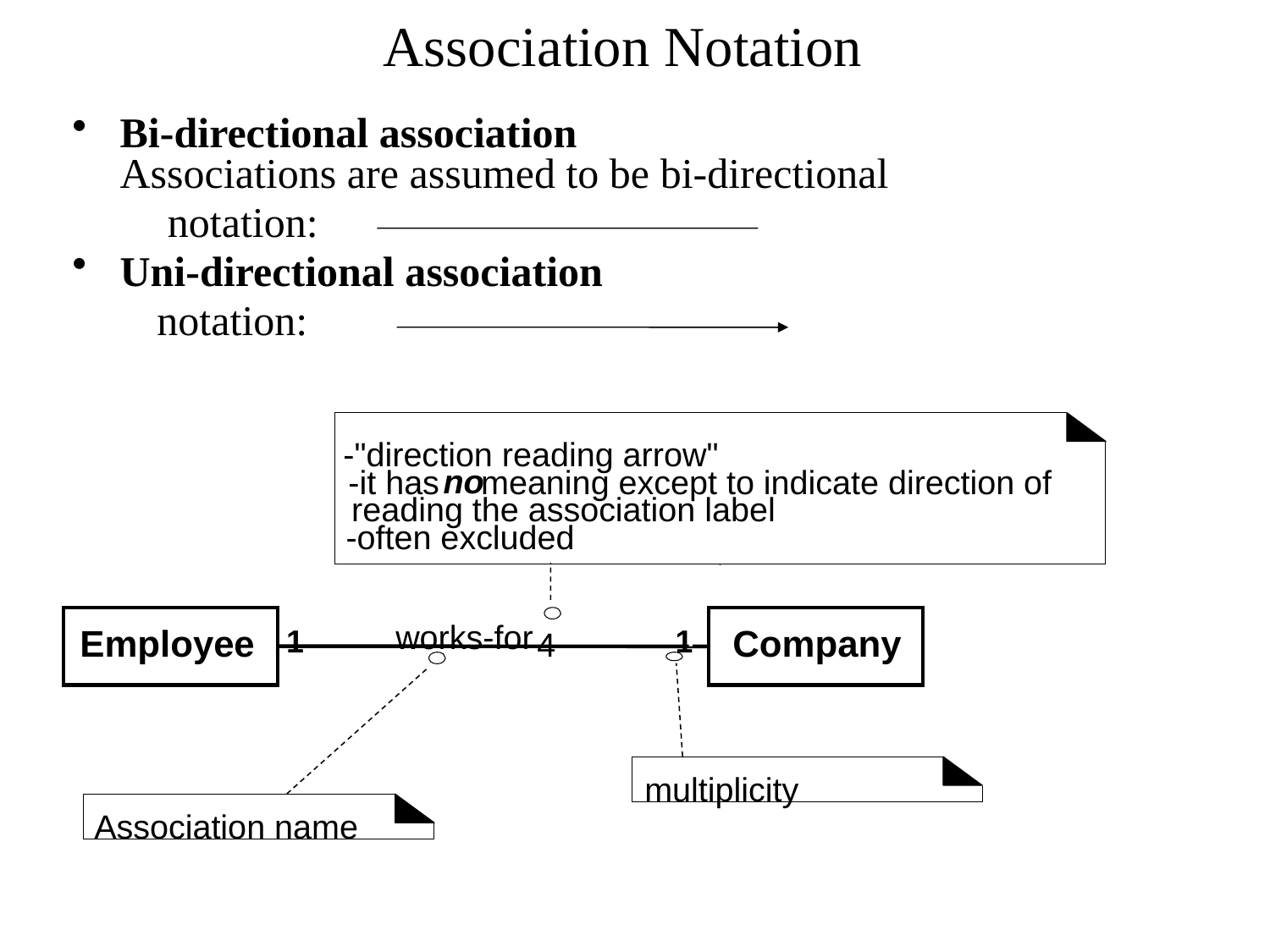

Association Notation
Bi-directional association
Associations are assumed to be bi-directional
         notation:
Uni-directional association
        notation:

-"direction reading arrow"
no
-it has
meaning except to indicate direction of
 reading the association label
-often excluded

Employee
Company

1
1
works-for
4

Association name

multiplicity